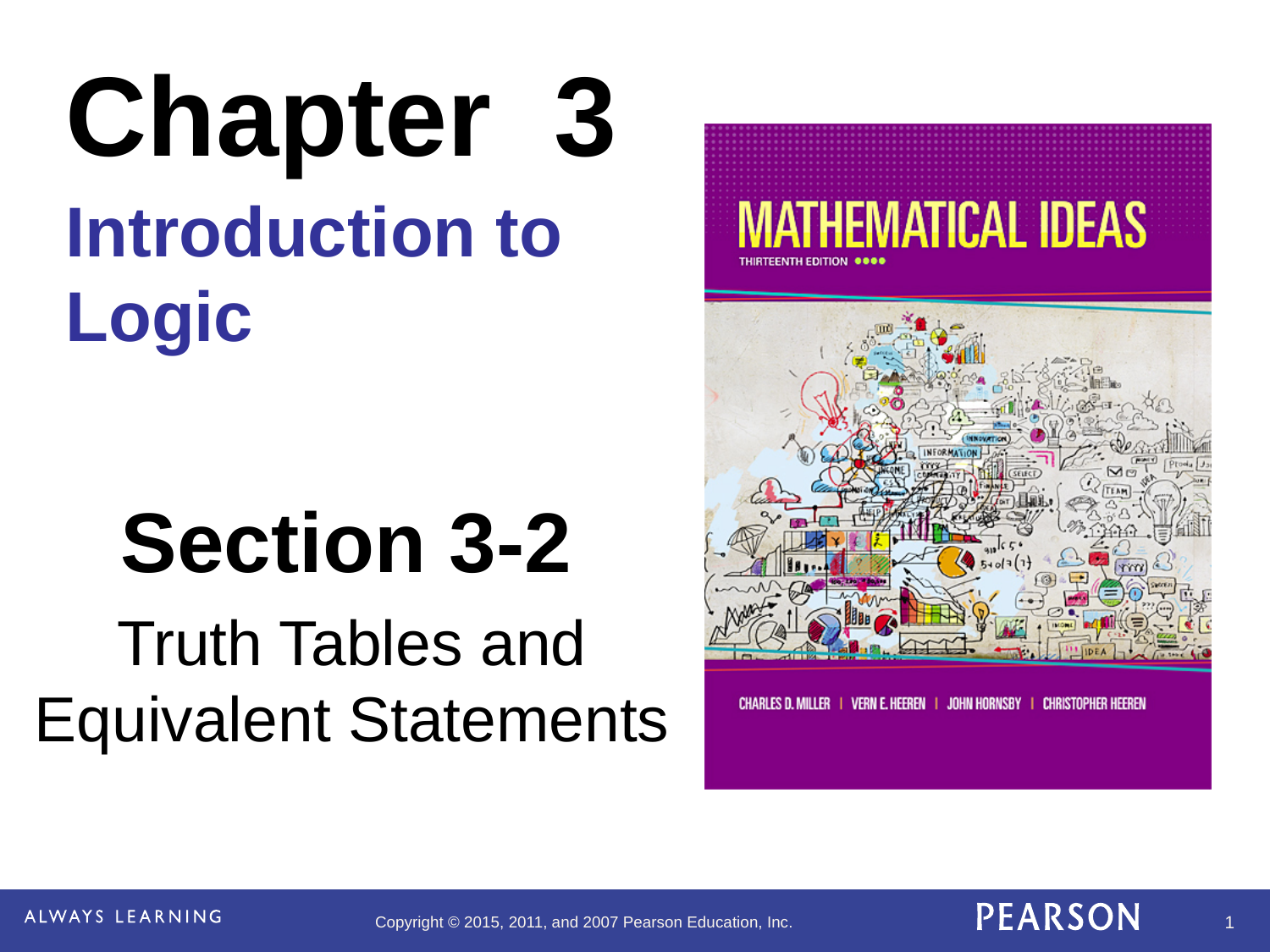

# Chapter  3
Introduction to Logic
Section 3-2
Truth Tables and Equivalent Statements